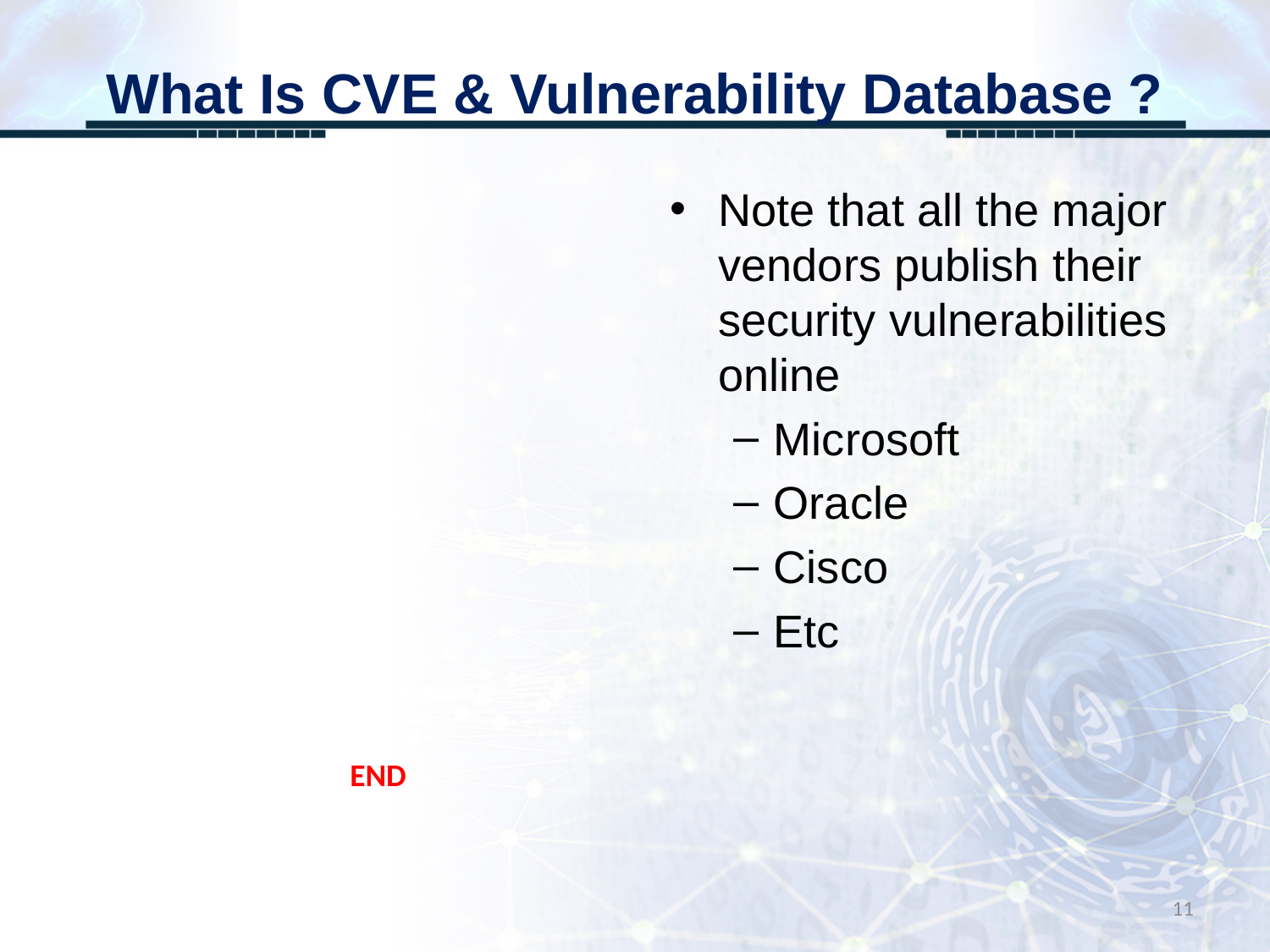

# What Is CVE & Vulnerability Database ?
Note that all the major vendors publish their security vulnerabilities online
Microsoft
Oracle
Cisco
Etc

END
11